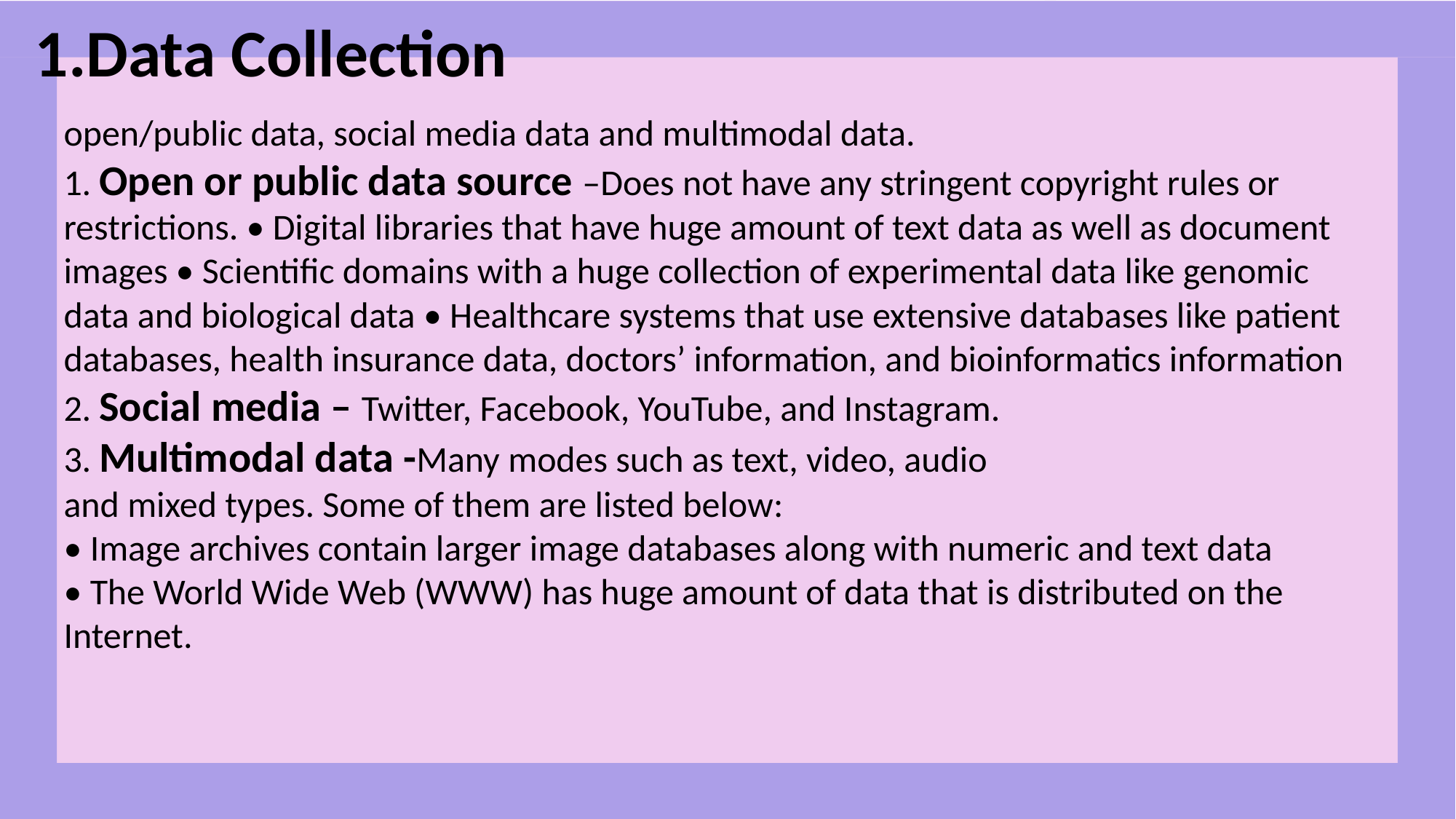

# 1.Data Collection
open/public data, social media data and multimodal data.
1. Open or public data source –Does not have any stringent copyright rules or restrictions. • Digital libraries that have huge amount of text data as well as document images • Scientific domains with a huge collection of experimental data like genomic data and biological data • Healthcare systems that use extensive databases like patient databases, health insurance data, doctors’ information, and bioinformatics information
2. Social media – Twitter, Facebook, YouTube, and Instagram.
3. Multimodal data -Many modes such as text, video, audio
and mixed types. Some of them are listed below:
• Image archives contain larger image databases along with numeric and text data
• The World Wide Web (WWW) has huge amount of data that is distributed on the Internet.